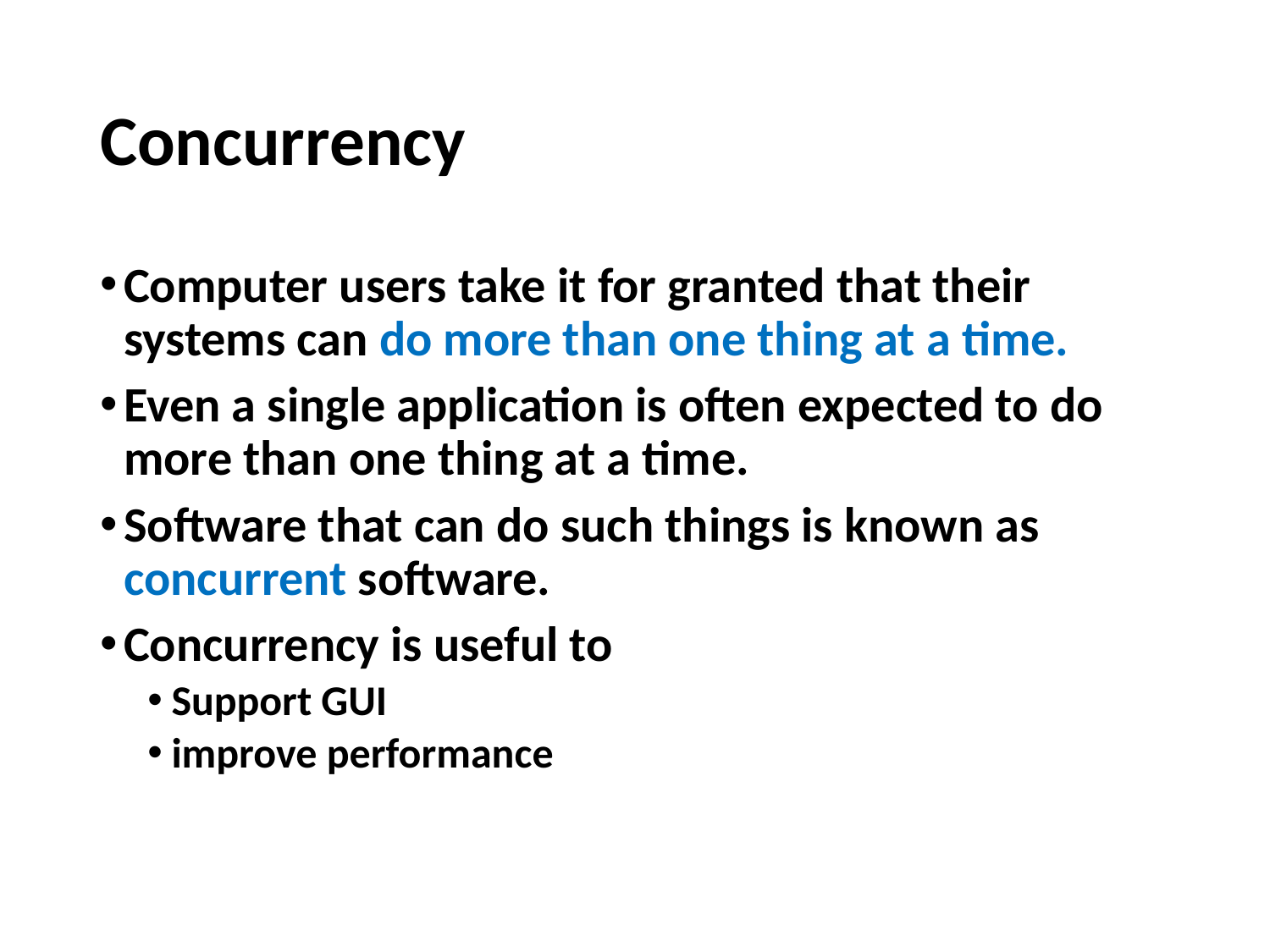

# Concurrency
Computer users take it for granted that their systems can do more than one thing at a time.
Even a single application is often expected to do more than one thing at a time.
Software that can do such things is known as concurrent software.
Concurrency is useful to
Support GUI
improve performance